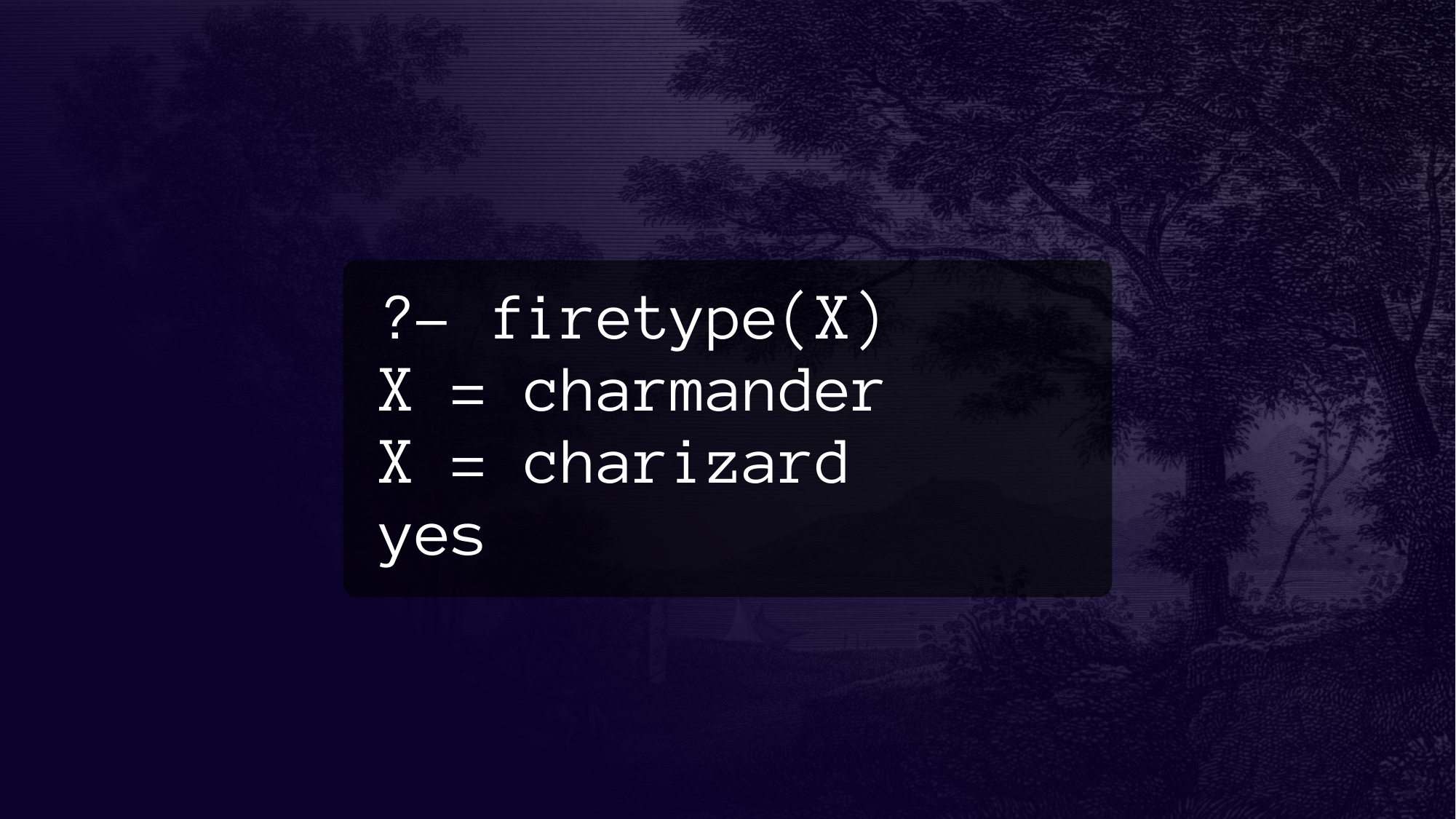

# ?- firetype(X) X = charmander X = charizard yes